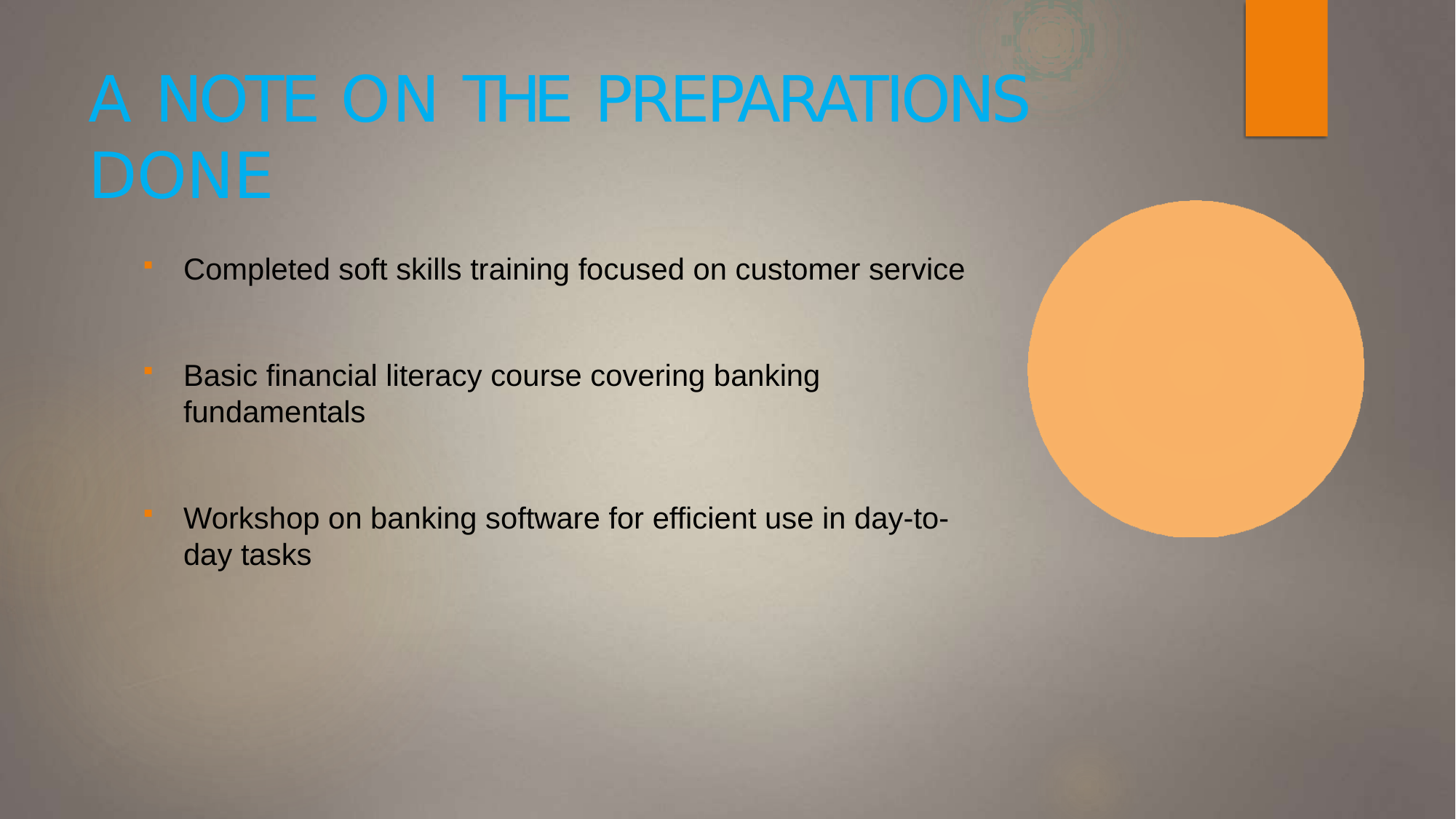

# A NOTE ON THE PREPARATIONS DONE
Completed soft skills training focused on customer service

Basic financial literacy course covering banking fundamentals

Workshop on banking software for efficient use in day-to-day tasks